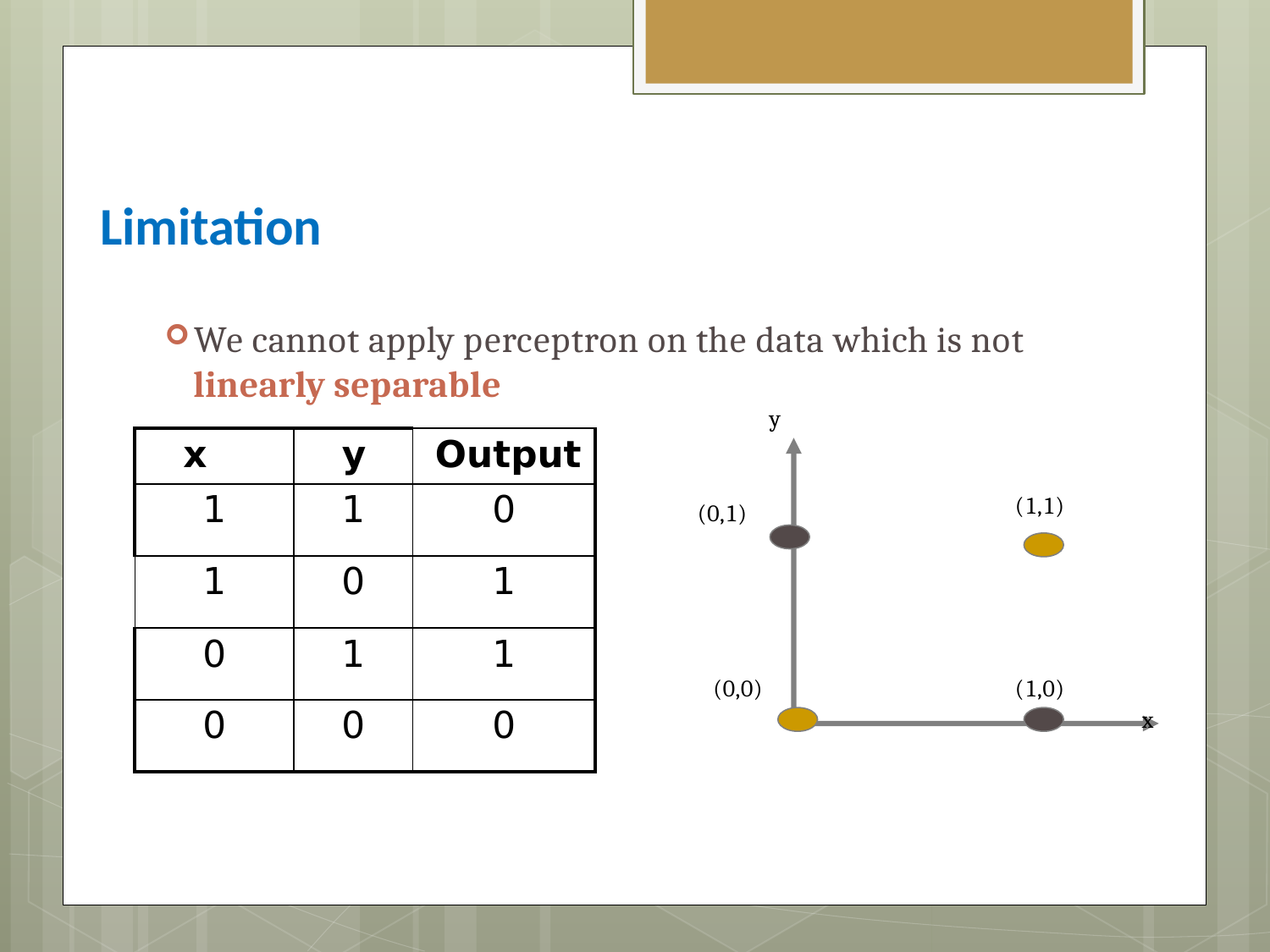

# Limitation
We cannot apply perceptron on the data which is not linearly separable
 y
| x | y | Output |
| --- | --- | --- |
| 1 | 1 | 0 |
| 1 | 0 | 1 |
| 0 | 1 | 1 |
| 0 | 0 | 0 |

 (1,1)
 (0,1)

 (0,0)
 (1,0)
 x